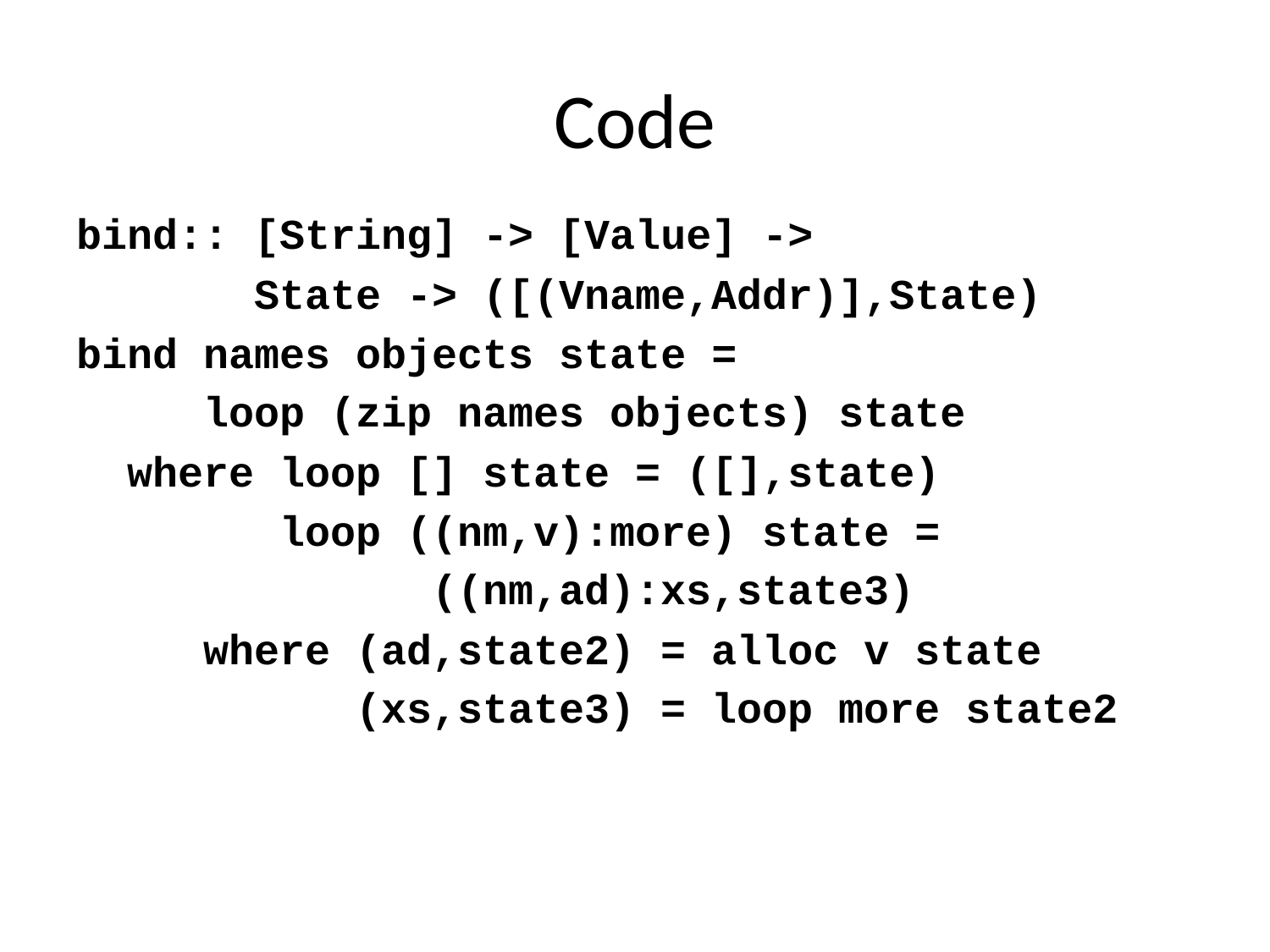

# Code
bind:: [String] -> [Value] ->
       State -> ([(Vname,Addr)],State)
bind names objects state =
     loop (zip names objects) state
  where loop [] state = ([],state)
        loop ((nm,v):more) state =
              ((nm,ad):xs,state3)
     where (ad,state2) = alloc v state
           (xs,state3) = loop more state2